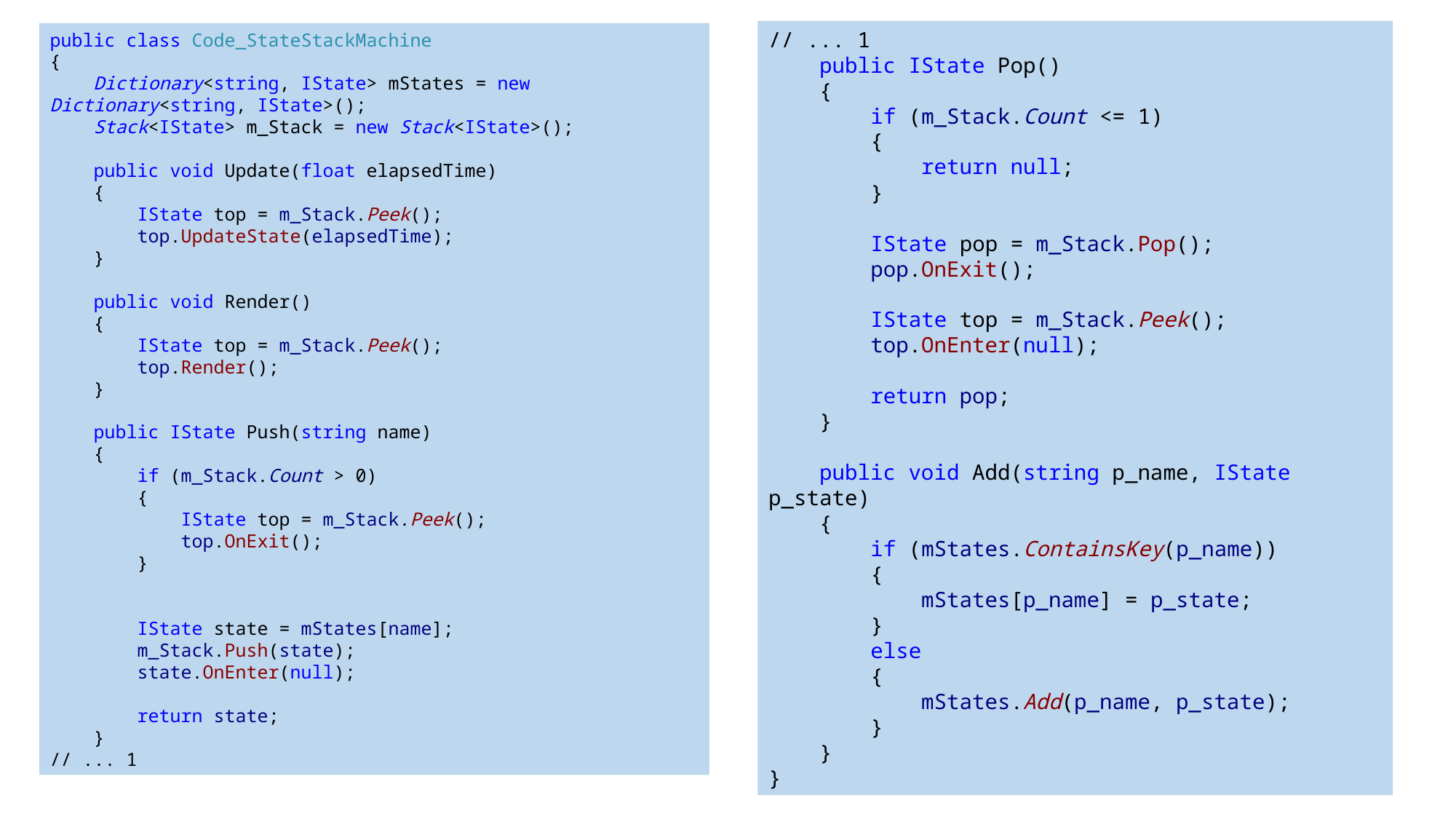

// ... 1
    public IState Pop()
    {
        if (m_Stack.Count <= 1)
        {
            return null;
        }

        IState pop = m_Stack.Pop();
        pop.OnExit();

        IState top = m_Stack.Peek();
        top.OnEnter(null);

        return pop;
    }

    public void Add(string p_name, IState p_state)
    {
        if (mStates.ContainsKey(p_name))
        {
            mStates[p_name] = p_state;
        }
        else
        {
            mStates.Add(p_name, p_state);
        }
    }
}
#
public class Code_StateStackMachine
{
    Dictionary<string, IState> mStates = new Dictionary<string, IState>();
    Stack<IState> m_Stack = new Stack<IState>();

    public void Update(float elapsedTime)
    {
        IState top = m_Stack.Peek();
        top.UpdateState(elapsedTime);
    }

    public void Render()
    {
        IState top = m_Stack.Peek();
        top.Render();
    }

    public IState Push(string name)
    {
        if (m_Stack.Count > 0)
        {
            IState top = m_Stack.Peek();
            top.OnExit();
        }

        IState state = mStates[name];
        m_Stack.Push(state);
        state.OnEnter(null);

        return state;
    }
// ... 1